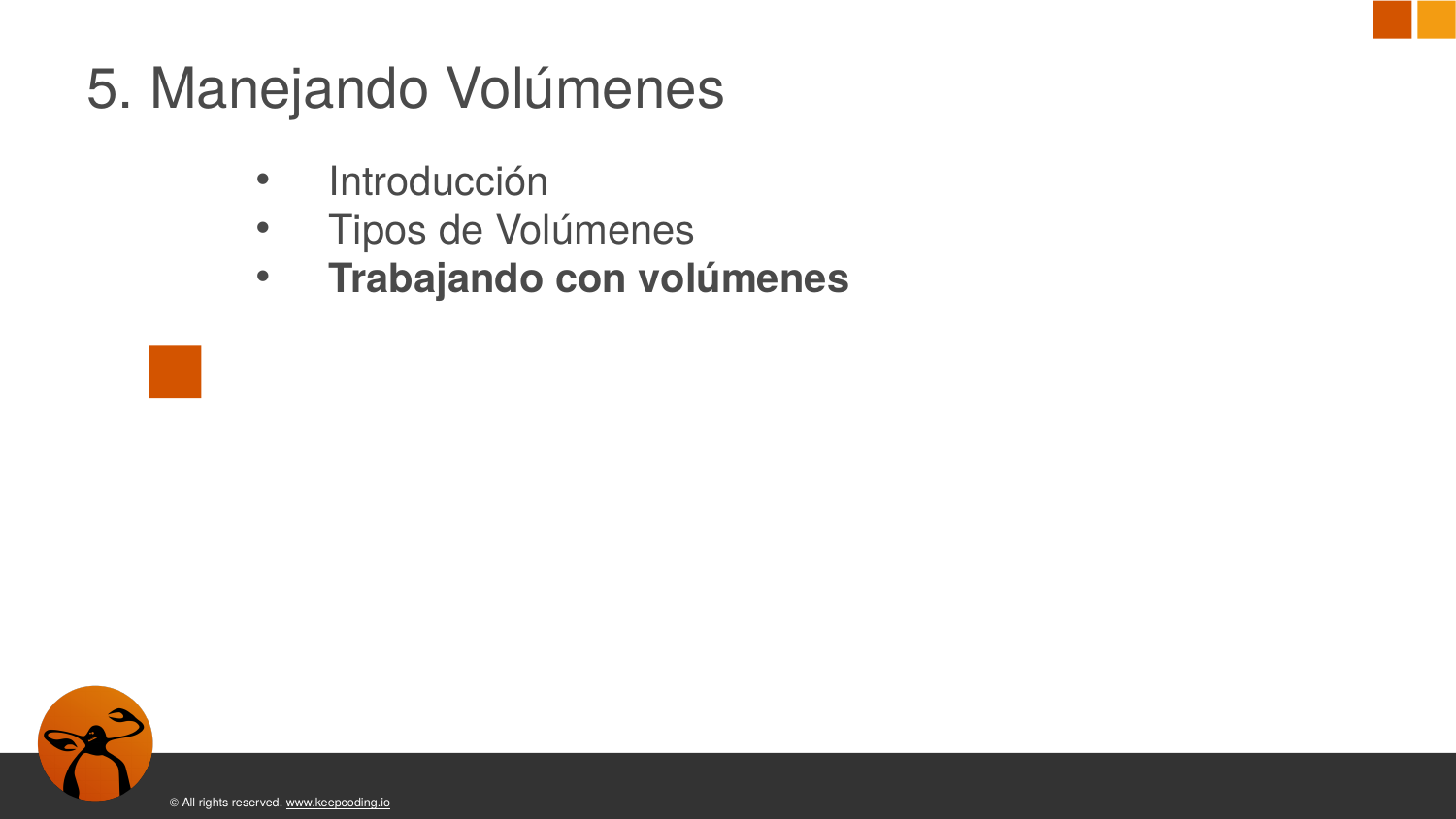

5. Manejando Volúmenes

Introducción
Tipos de Volúmenes
Trabajando con volúmenes